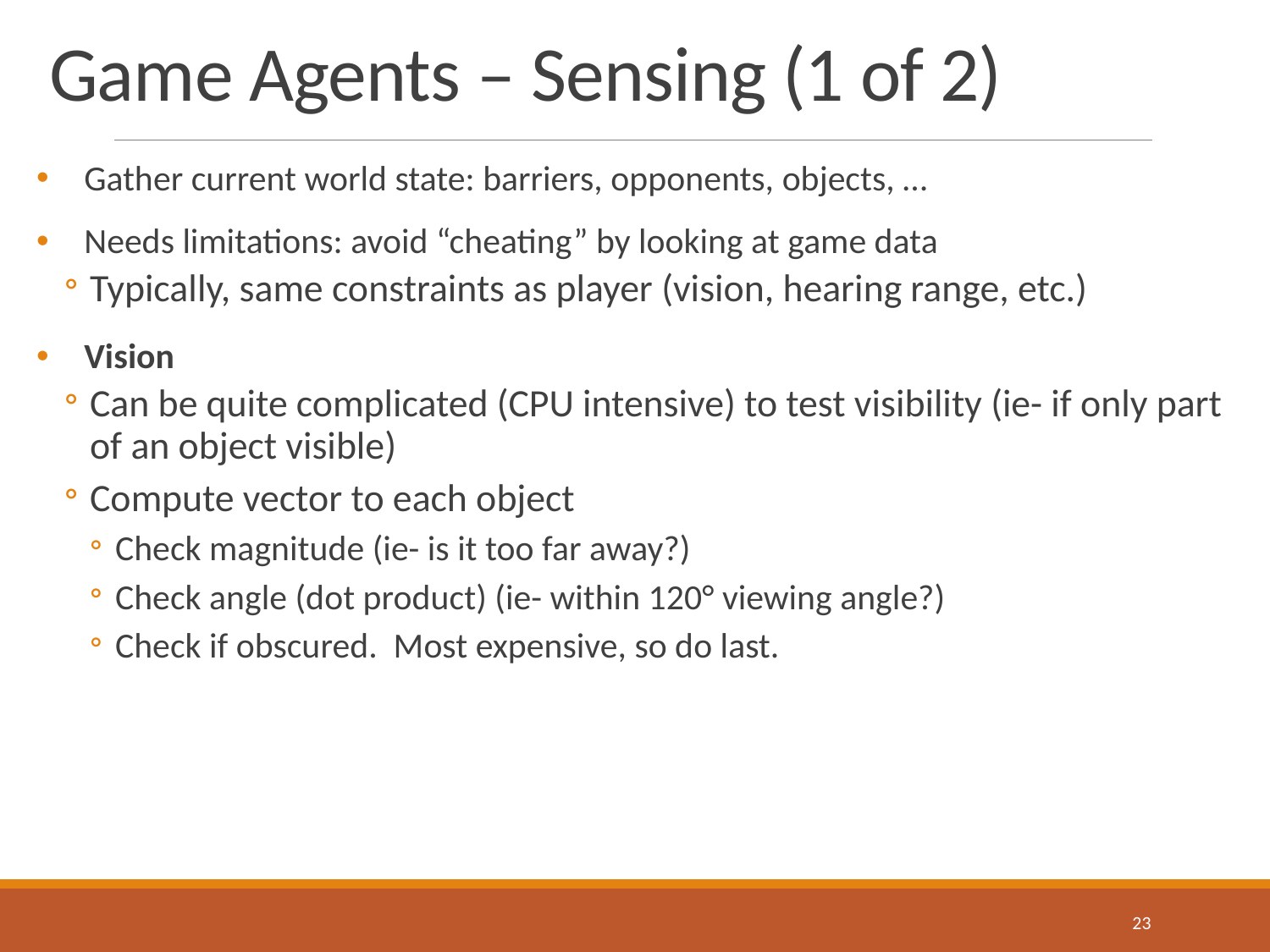

# Game Agents – Sensing (1 of 2)
Gather current world state: barriers, opponents, objects, …
Needs limitations: avoid “cheating” by looking at game data
Typically, same constraints as player (vision, hearing range, etc.)
Vision
Can be quite complicated (CPU intensive) to test visibility (ie- if only part of an object visible)
Compute vector to each object
Check magnitude (ie- is it too far away?)
Check angle (dot product) (ie- within 120° viewing angle?)
Check if obscured.  Most expensive, so do last.

23